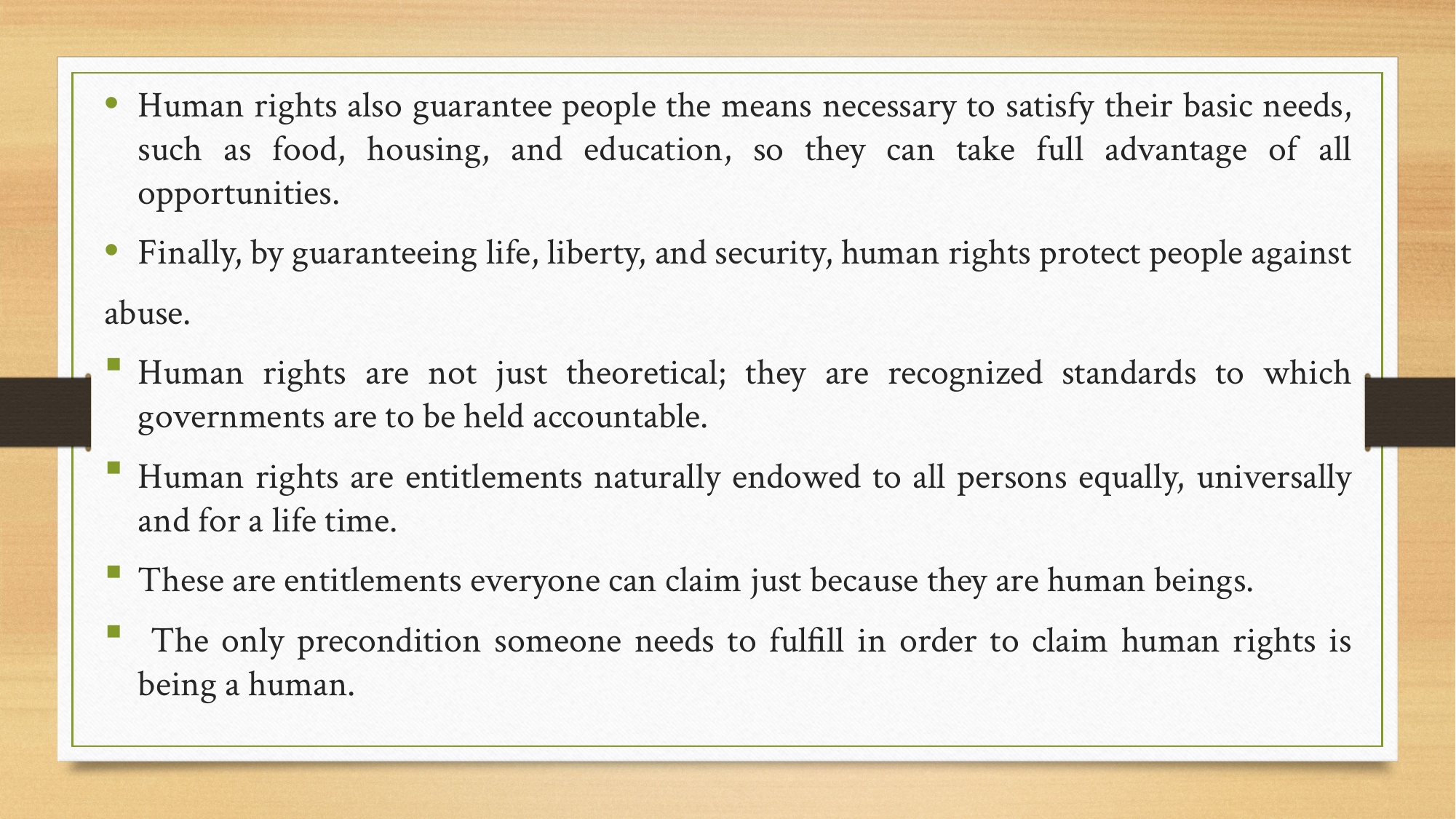

Human rights also guarantee people the means necessary to satisfy their basic needs, such as food, housing, and education, so they can take full advantage of all opportunities.
Finally, by guaranteeing life, liberty, and security, human rights protect people against
abuse.
Human rights are not just theoretical; they are recognized standards to which governments are to be held accountable.
Human rights are entitlements naturally endowed to all persons equally, universally and for a life time.
These are entitlements everyone can claim just because they are human beings.
 The only precondition someone needs to fulfill in order to claim human rights is being a human.